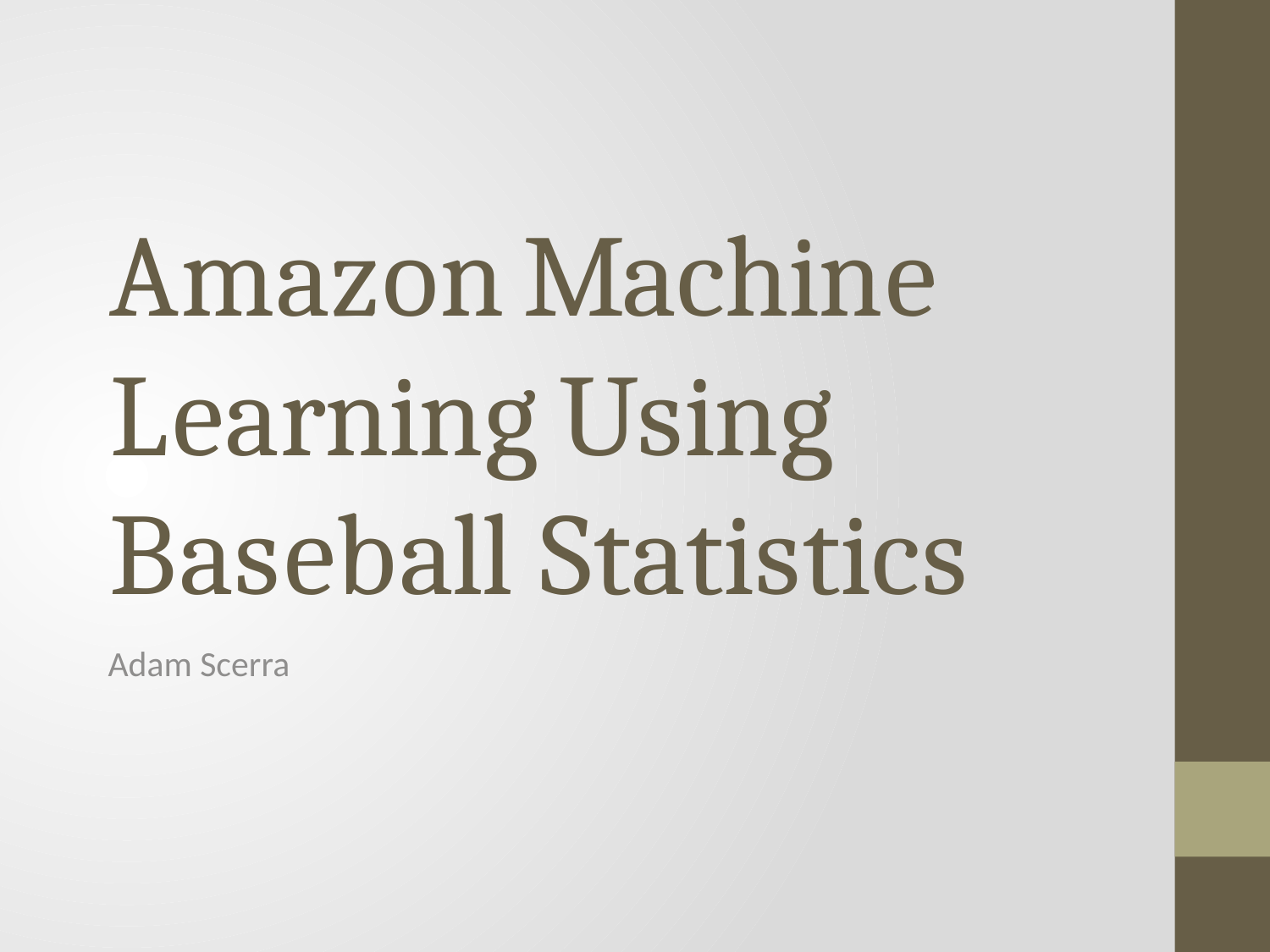

# Amazon Machine Learning Using Baseball Statistics
Adam Scerra